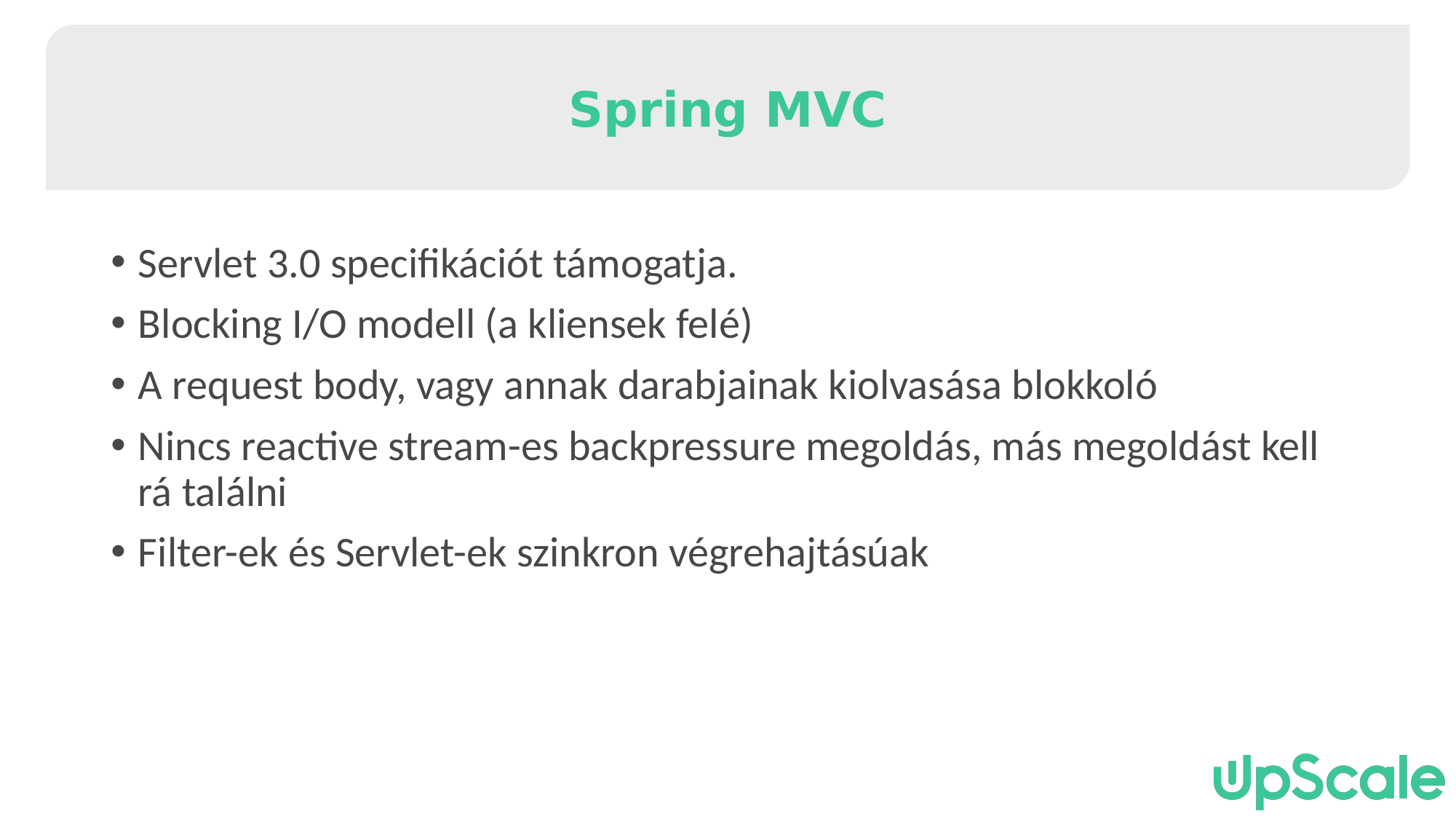

Spring MVC
Servlet 3.0 specifikációt támogatja.
Blocking I/O modell (a kliensek felé)
A request body, vagy annak darabjainak kiolvasása blokkoló
Nincs reactive stream-es backpressure megoldás, más megoldást kell rá találni
Filter-ek és Servlet-ek szinkron végrehajtásúak